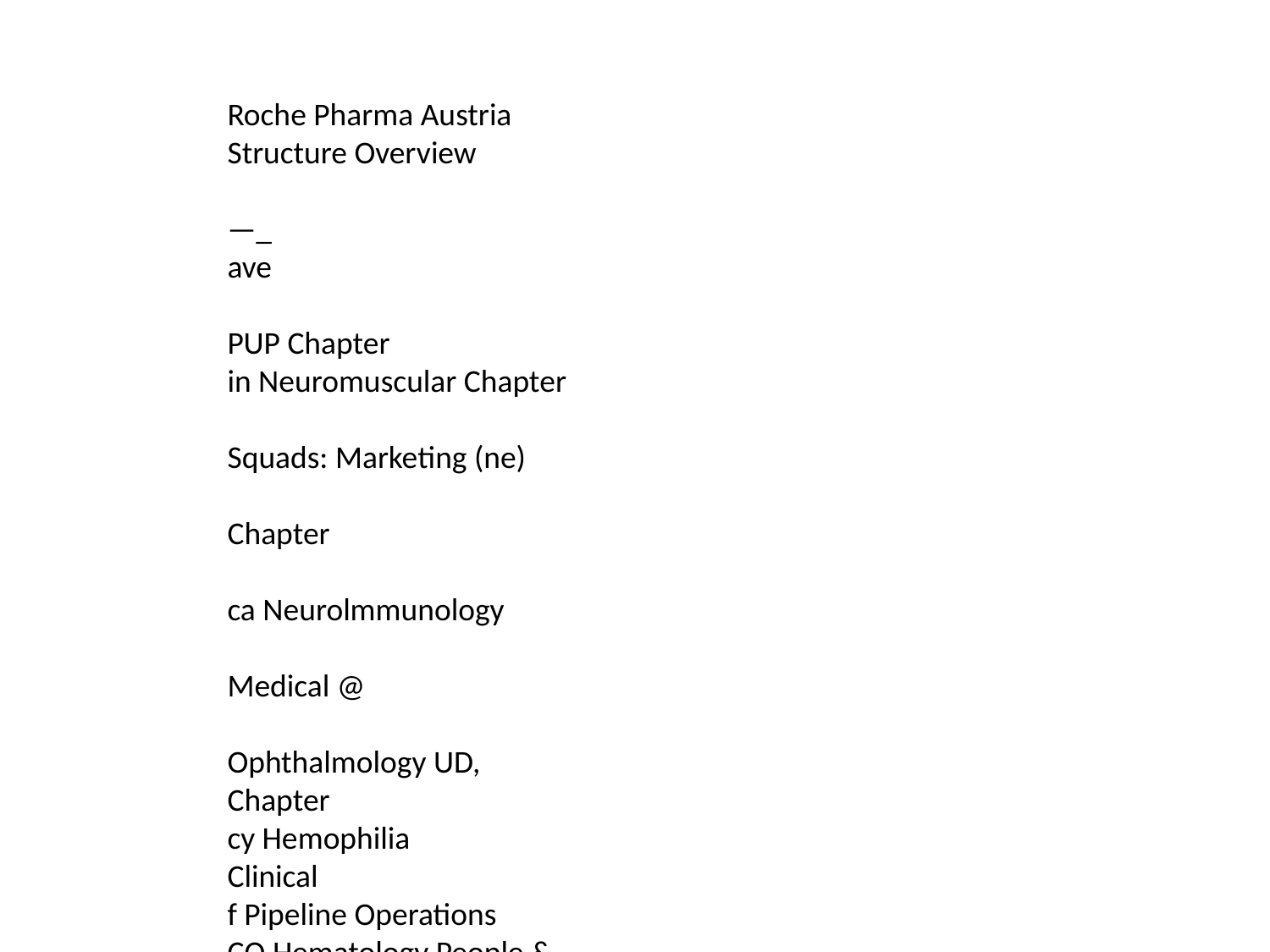

#
Roche Pharma Austria
Structure Overview

—_
ave

PUP Chapter
in Neuromuscular Chapter

Squads: Marketing (ne)

Chapter

ca Neurolmmunology

Medical @

Ophthalmology UD,
Chapter
cy Hemophilia
Clinical
f Pipeline Operations
CQ Hematology People &
' Cutture
{ 2 Breast Cancer
¢ & 128
Chapter
FR) Gastro-intestinal Finance & ° Doone apes
Psi Ecosystem INS = Integrated Network Strategist
ey) Lung strane Partnering Onc. = Oncology
Chapter Chapter Spec. = Speciality Care
Digital LTO = License To Operate
NET = Network Enabling Team
” PJP = Patient Journey Partner
@® Adgitional temporary Squads TO = Transformation Office
evist as needed

For a detailed org chart please have a look at the gramananer B